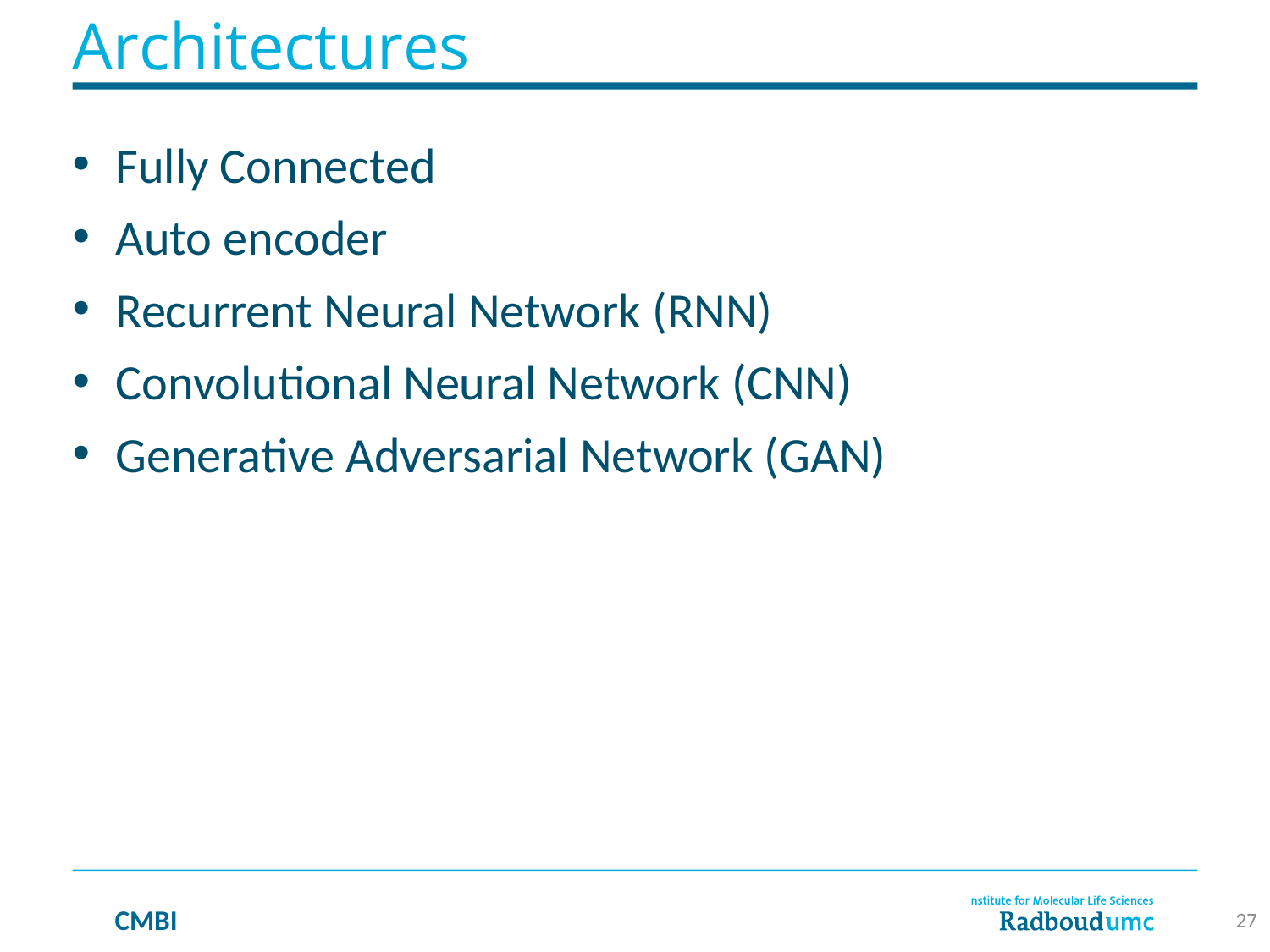

# Architectures
Fully Connected
Auto encoder
Recurrent Neural Network (RNN)
Convolutional Neural Network (CNN)
Generative Adversarial Network (GAN)

27